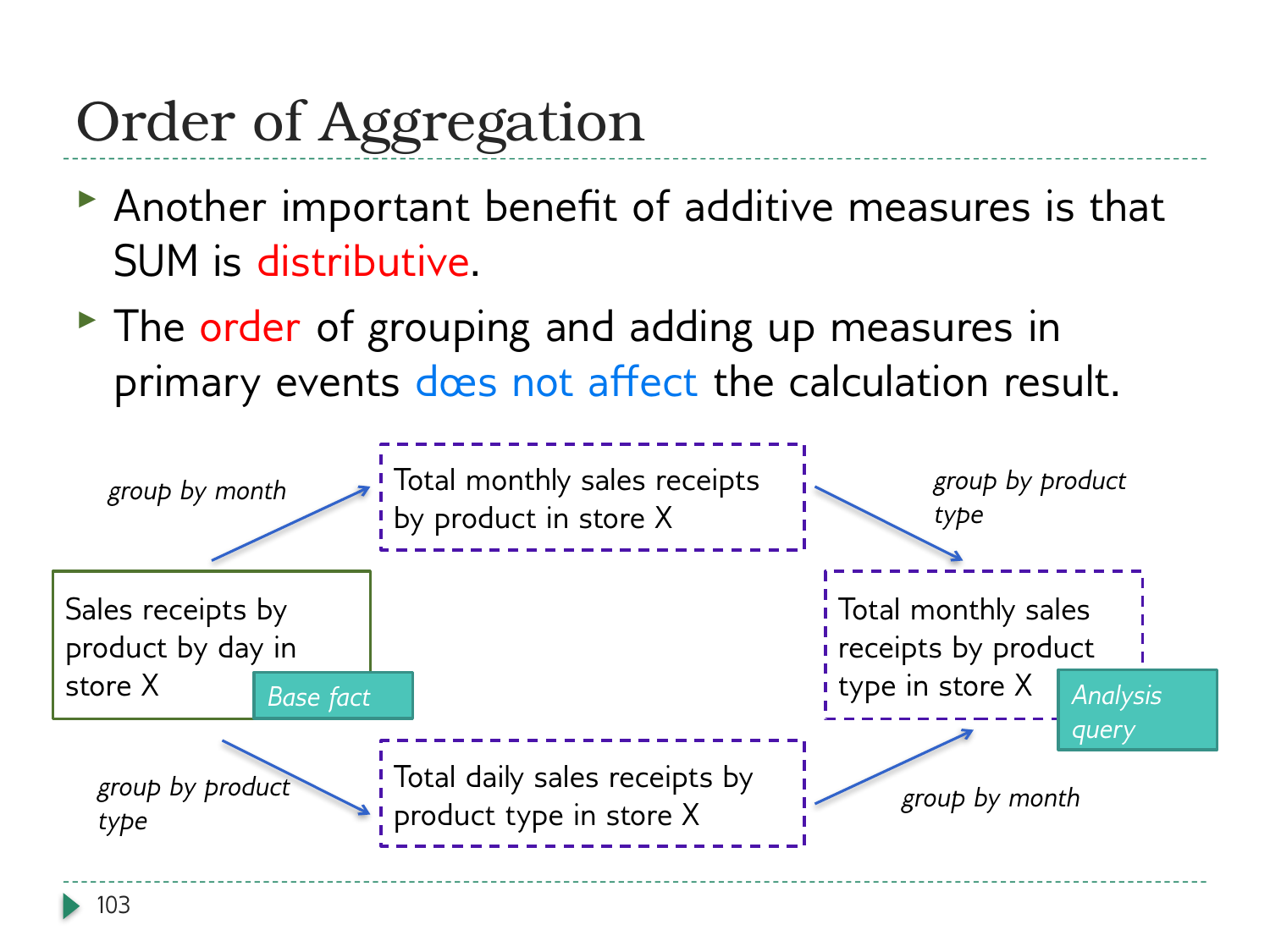

# Order of Aggregation
Another important benefit of additive measures is that SUM is distributive.
The order of grouping and adding up measures in primary events does not affect the calculation result.
Total monthly sales receipts by product in store X
group by product type
group by month
Sales receipts by product by day in store X
Total monthly sales receipts by product type in store X
Analysis query
Base fact
Total daily sales receipts by product type in store X
group by product type
group by month
103